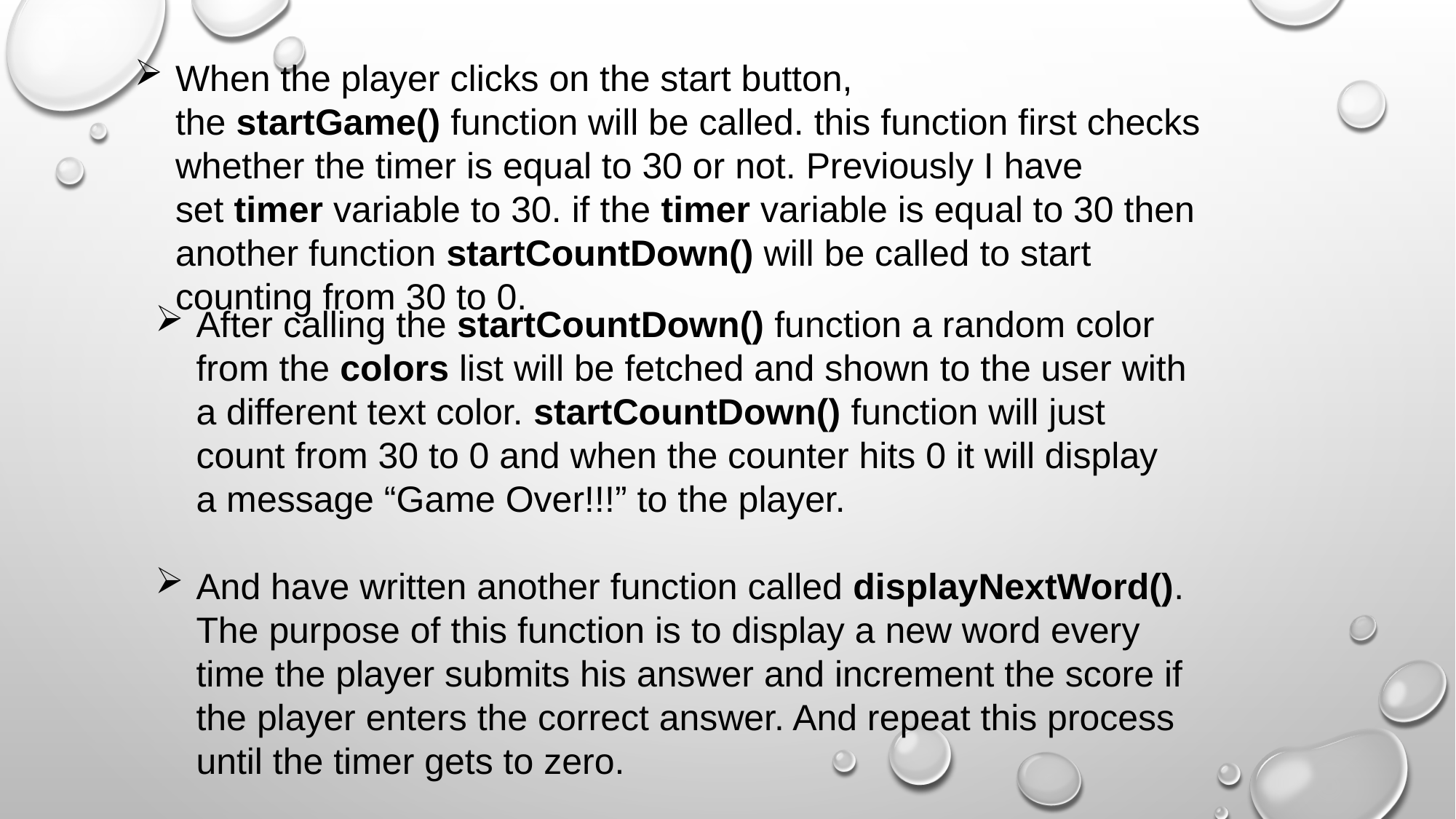

When the player clicks on the start button, the startGame() function will be called. this function first checks whether the timer is equal to 30 or not. Previously I have set timer variable to 30. if the timer variable is equal to 30 then another function startCountDown() will be called to start counting from 30 to 0.

After calling the startCountDown() function a random color from the colors list will be fetched and shown to the user with a different text color. startCountDown() function will just count from 30 to 0 and when the counter hits 0 it will display a message “Game Over!!!” to the player.

And have written another function called displayNextWord(). The purpose of this function is to display a new word every time the player submits his answer and increment the score if the player enters the correct answer. And repeat this process until the timer gets to zero.